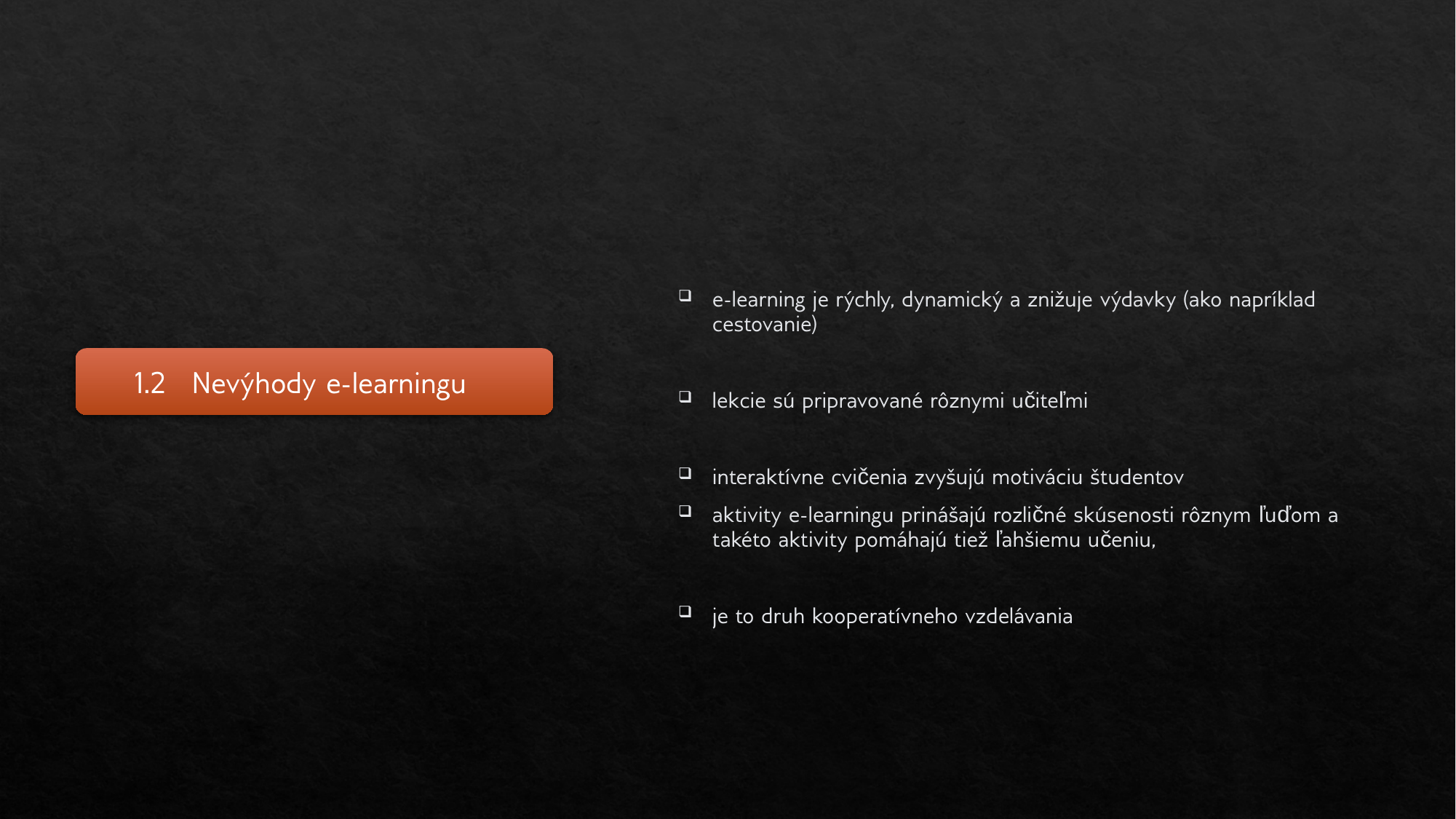

e-learning je rýchly, dynamický a znižuje výdavky (ako napríklad cestovanie)

lekcie sú pripravované rôznymi učiteľmi

interaktívne cvičenia zvyšujú motiváciu študentov
aktivity e-learningu prinášajú rozličné skúsenosti rôznym ľuďom a takéto aktivity pomáhajú tiež ľahšiemu učeniu,

je to druh kooperatívneho vzdelávania

1.2   Nevýhody e-learningu